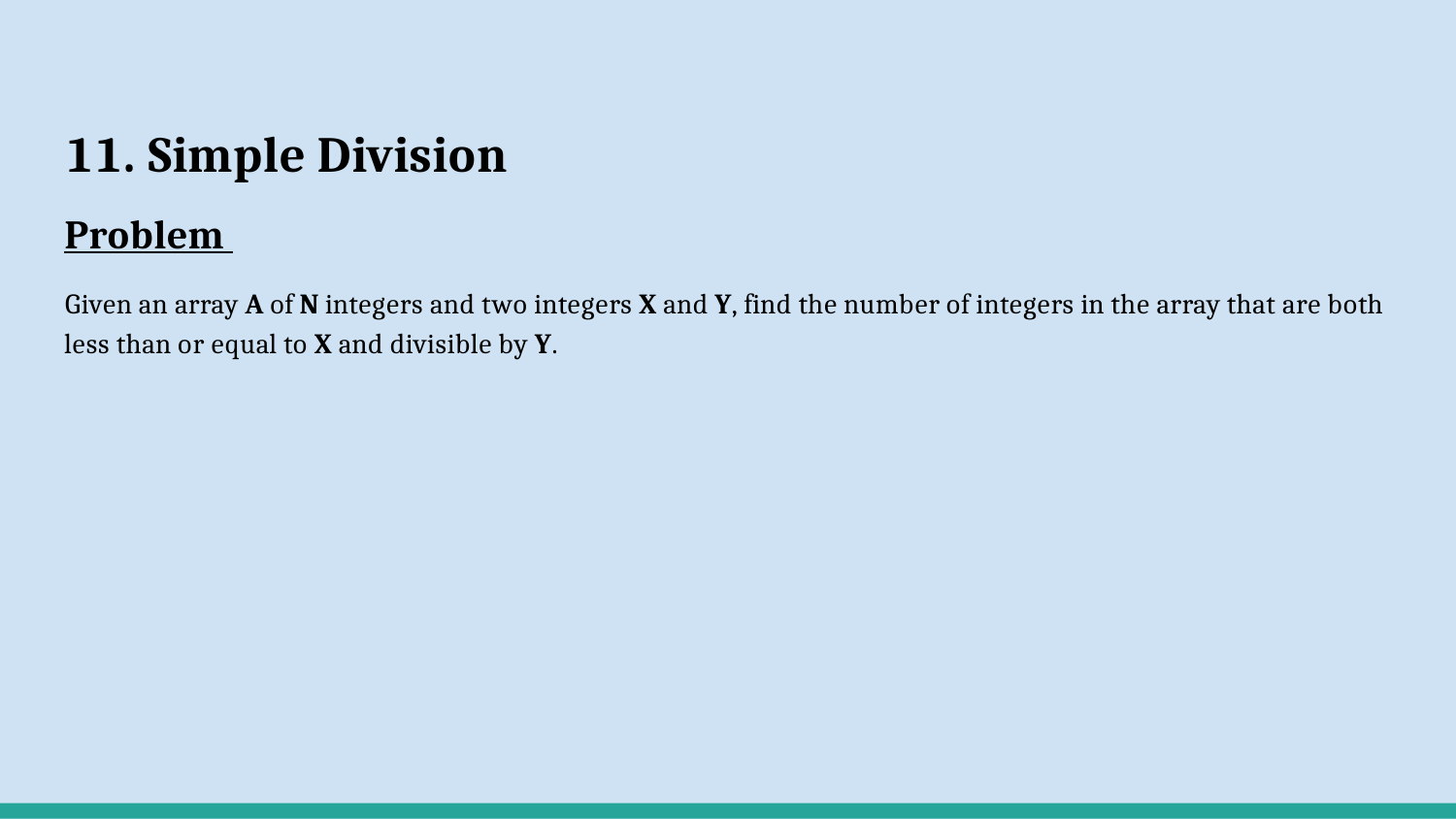

# 11. Simple Division

Problem
Given an array A of N integers and two integers X and Y, find the number of integers in the array that are both less than or equal to X and divisible by Y.